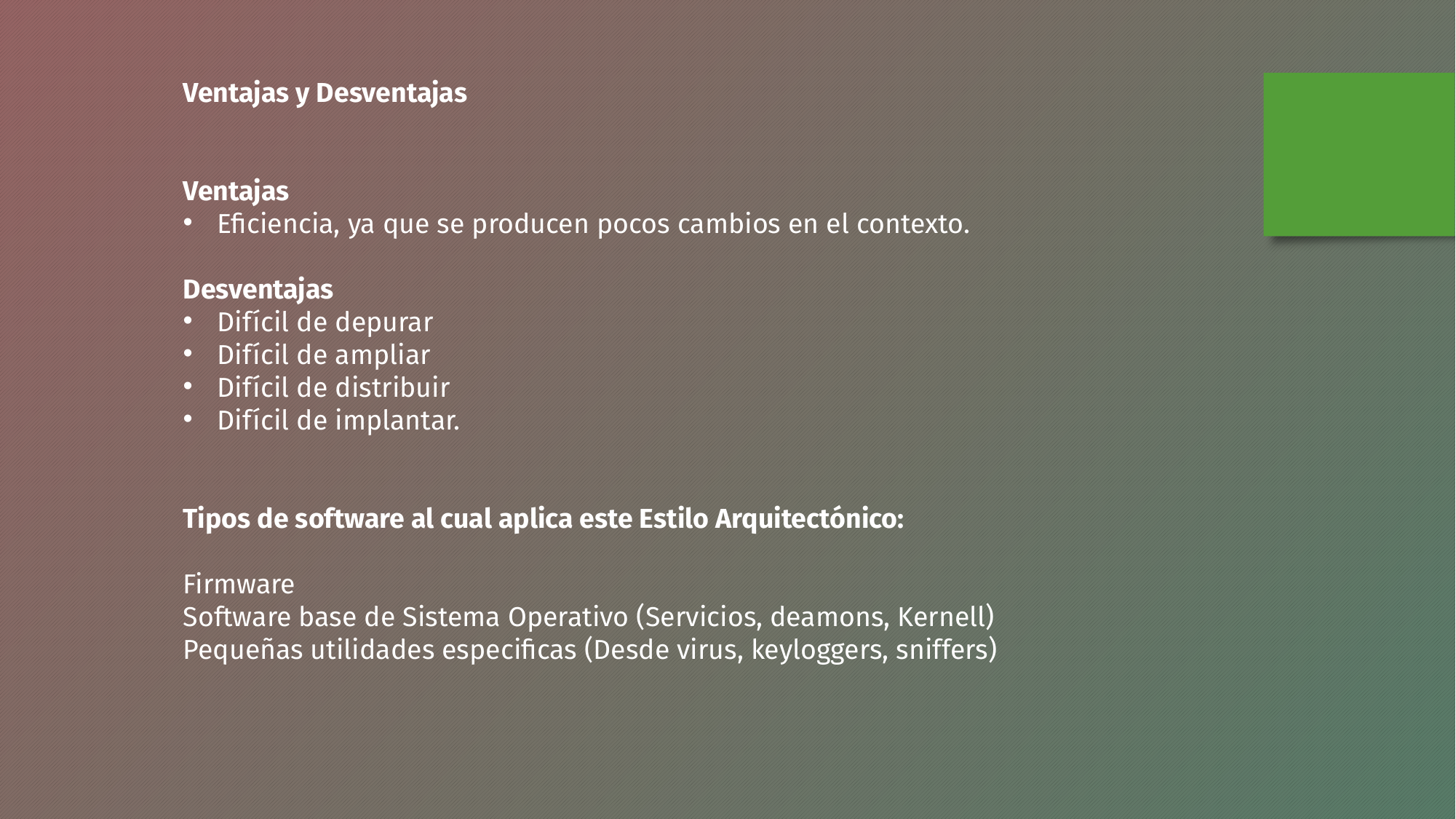

Ventajas y Desventajas

Ventajas
Eficiencia, ya que se producen pocos cambios en el contexto.

Desventajas
Difícil de depurar
Difícil de ampliar
Difícil de distribuir
Difícil de implantar.
Tipos de software al cual aplica este Estilo Arquitectónico:
Firmware
Software base de Sistema Operativo (Servicios, deamons, Kernell)
Pequeñas utilidades especificas (Desde virus, keyloggers, sniffers)